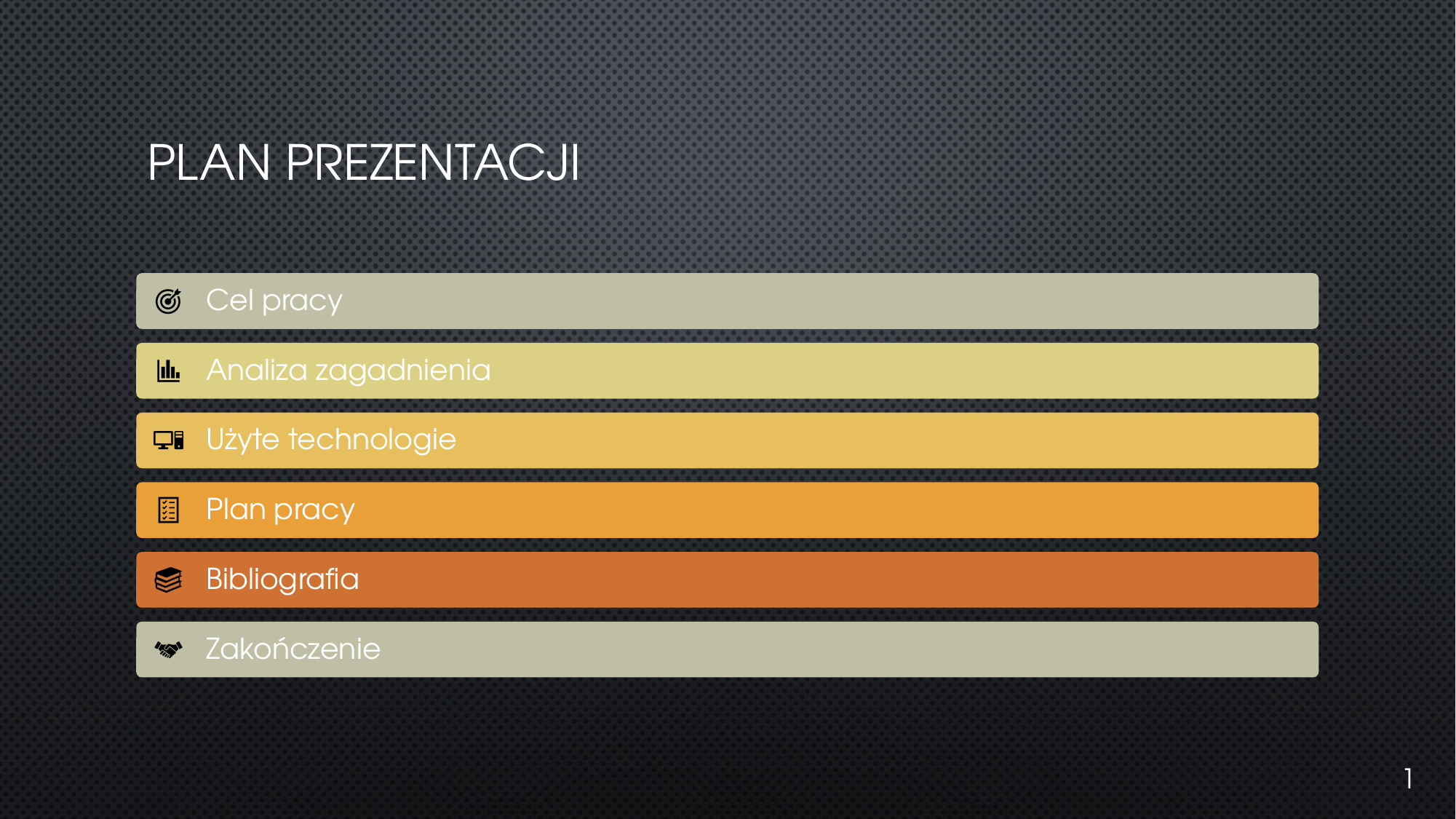

# Plan prezentacji
Cel pracy
Analiza zagadnienia
Użyte technologie
Plan pracy
Bibliografia
Zakończenie
1